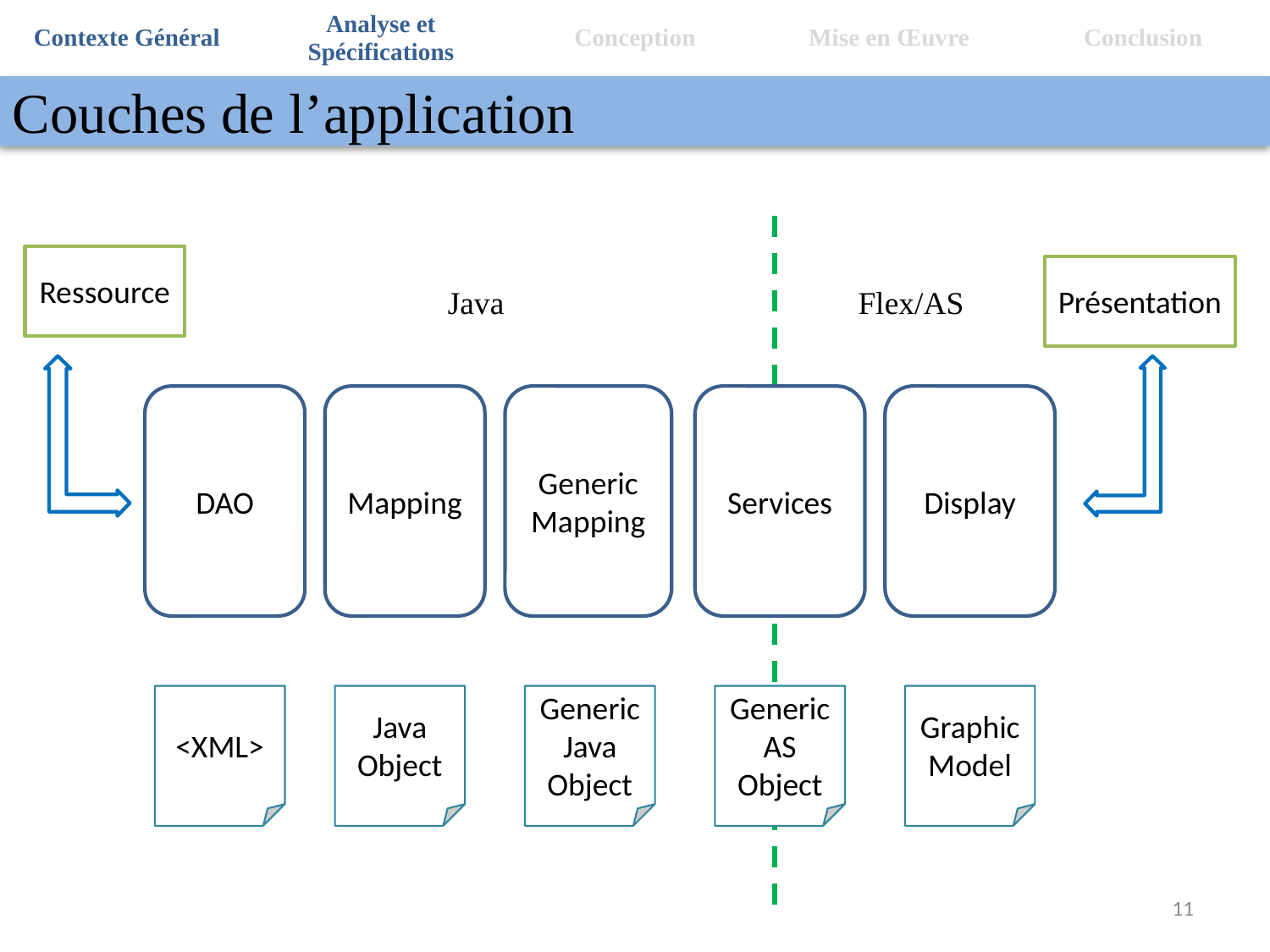

| Contexte Général | Analyse et Spécifications | Conception | Mise en Œuvre | Conclusion |
| --- | --- | --- | --- | --- |
Couches de l’application
Ressource
Présentation
Java
Flex/AS

DAO
Mapping
Generic Mapping
Services
Display
<XML>
Java
Object
Generic
Java
Object
Generic
AS
Object
Graphic
Model
11